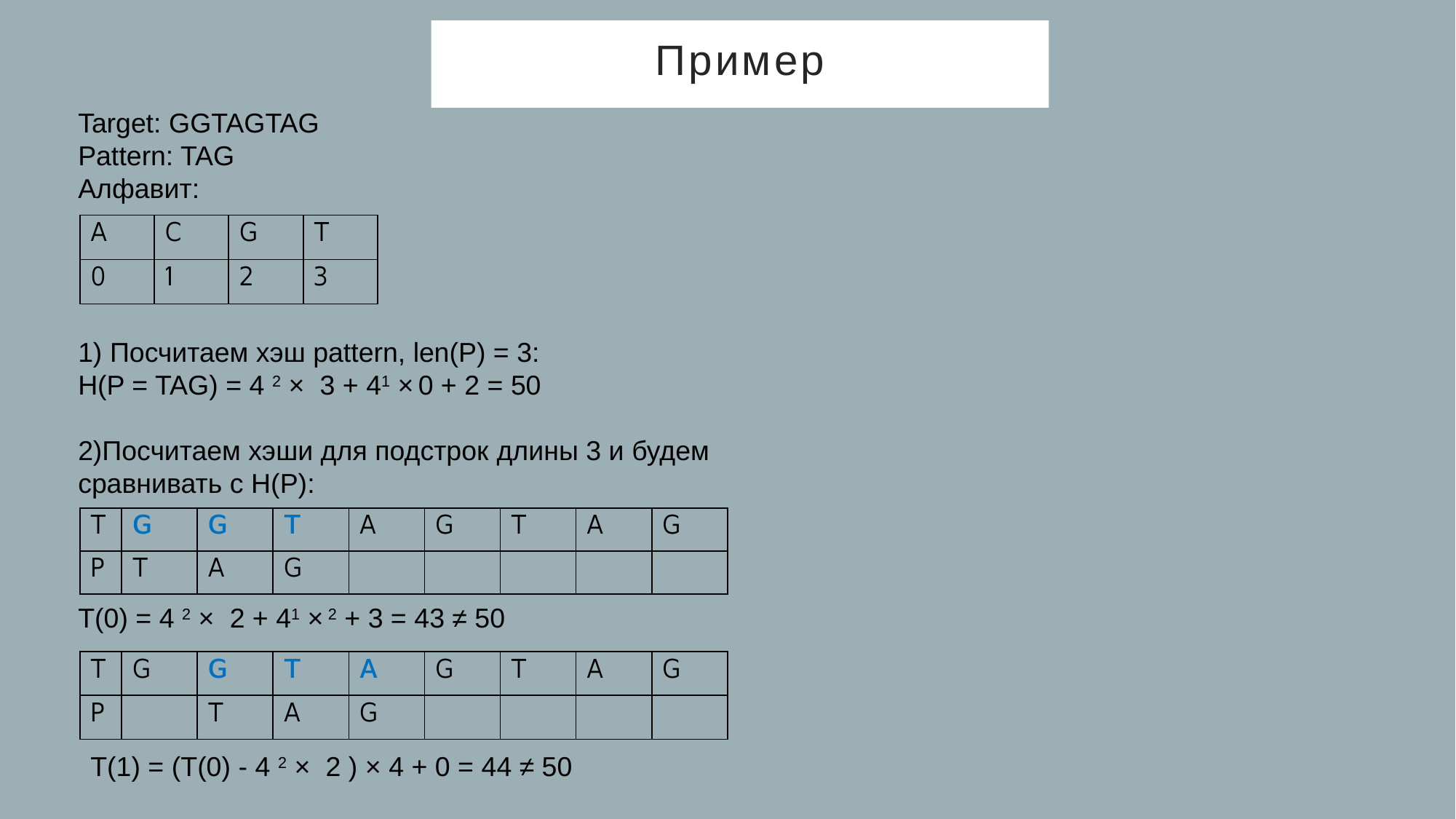

Пример
Target: GGTAGTAG
Pattern: TAG
Алфавит:

1) Посчитаем хэш pattern, len(P) = 3:
H(P = TAG) = 4 2 ×  3 + 41 × 0 + 2 = 50

2)Посчитаем хэши для подстрок длины 3 и будем сравнивать с H(P):
| A | C | G | T |
| --- | --- | --- | --- |
| 0 | 1 | 2 | 3 |
| T | G | G | T | A | G | T | A | G |
| --- | --- | --- | --- | --- | --- | --- | --- | --- |
| P | T | A | G |  |  |  |  |  |
T(0) = 4 2 ×  2 + 41 × 2 + 3 = 43 ≠ 50
| T | G | G | T | A | G | T | A | G |
| --- | --- | --- | --- | --- | --- | --- | --- | --- |
| P |  | T | A | G |  |  |  |  |
T(1) = (T(0) - 4 2 ×  2 ) × 4 + 0 = 44 ≠ 50